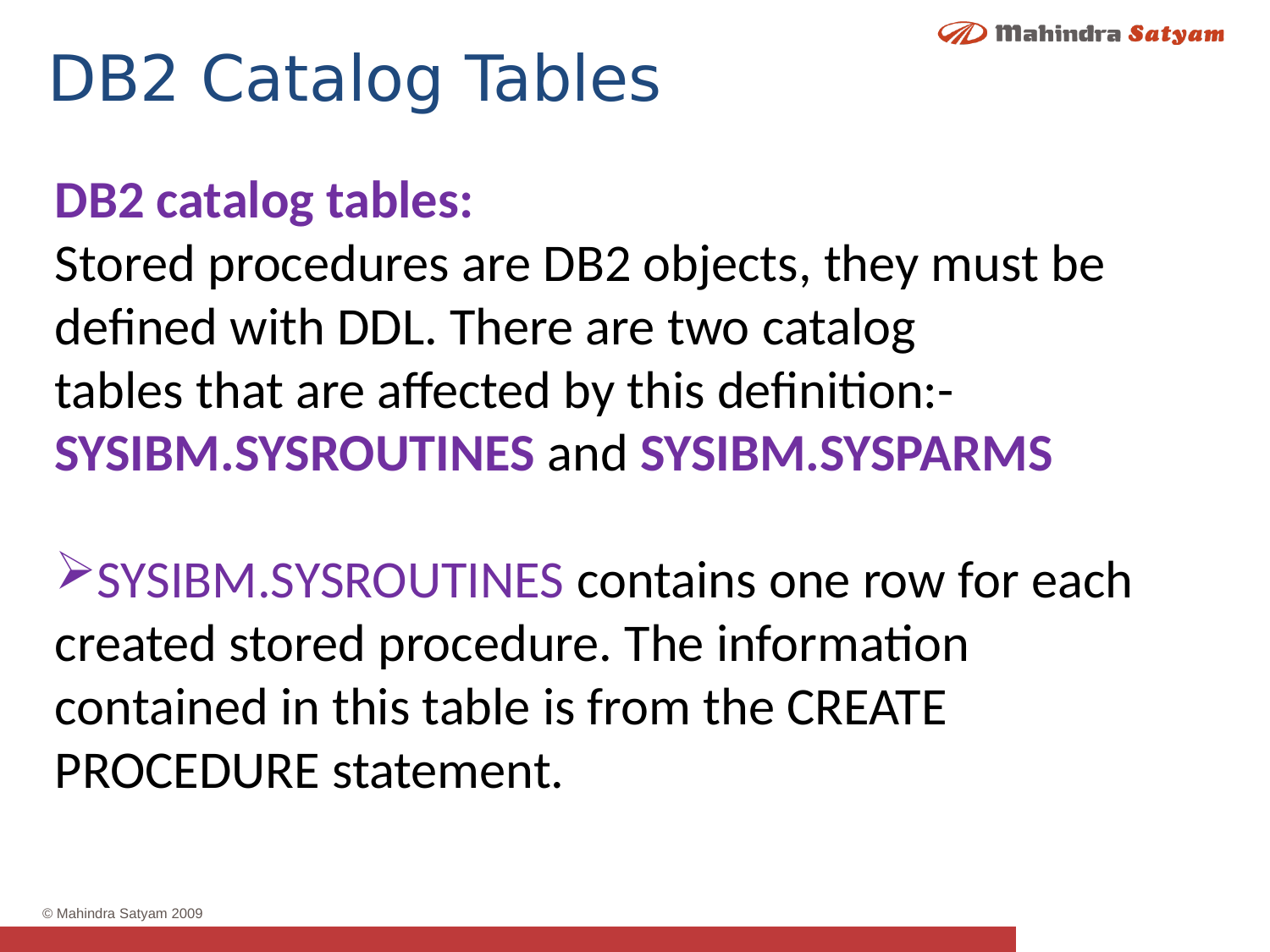

DB2 Catalog Tables
DB2 catalog tables:
Stored procedures are DB2 objects, they must be defined with DDL. There are two catalog
tables that are affected by this definition:-SYSIBM.SYSROUTINES and SYSIBM.SYSPARMS

SYSIBM.SYSROUTINES contains one row for each created stored procedure. The information contained in this table is from the CREATE PROCEDURE statement.